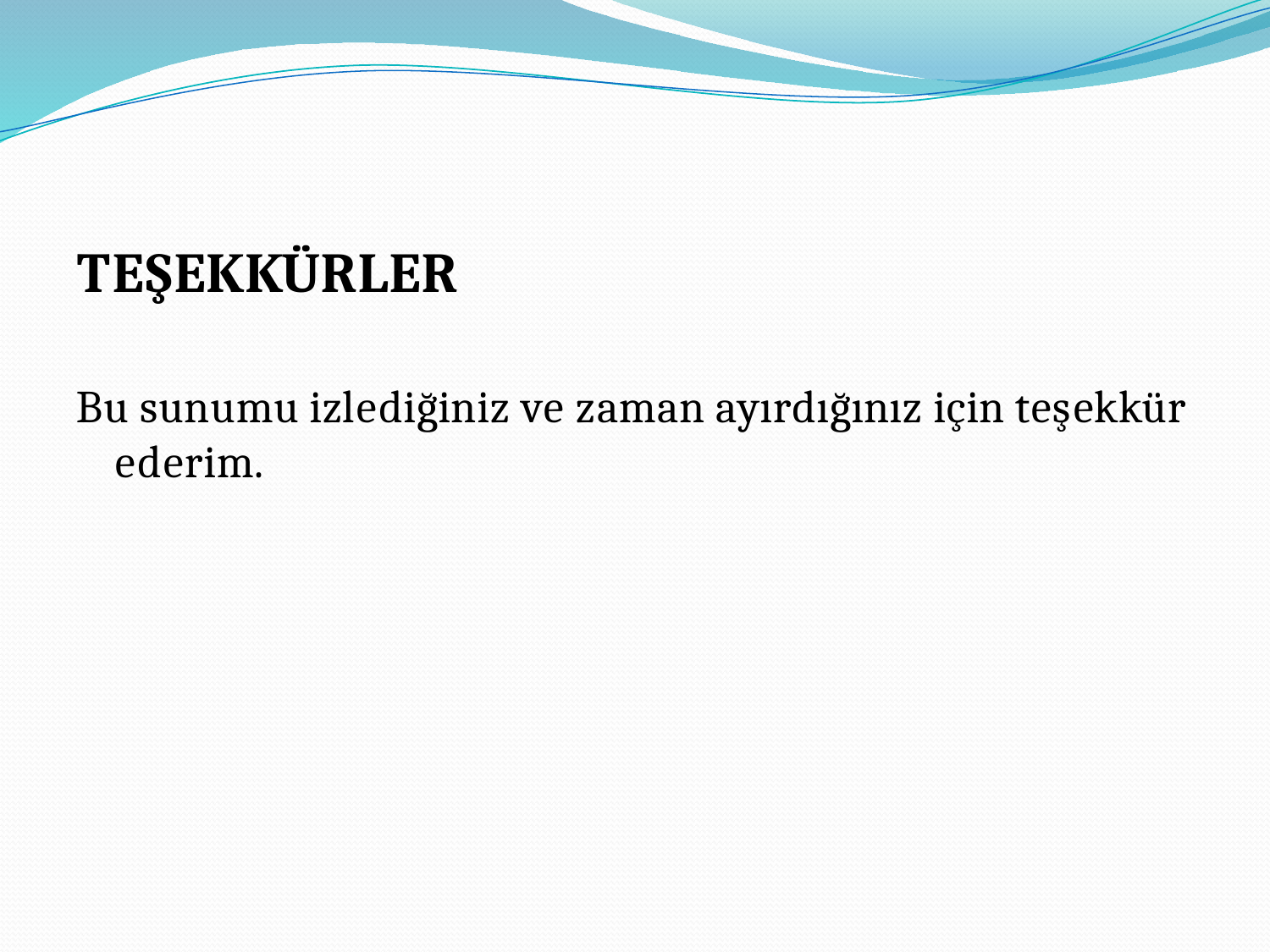

TEŞEKKÜRLER

Bu sunumu izlediğiniz ve zaman ayırdığınız için teşekkür ederim.